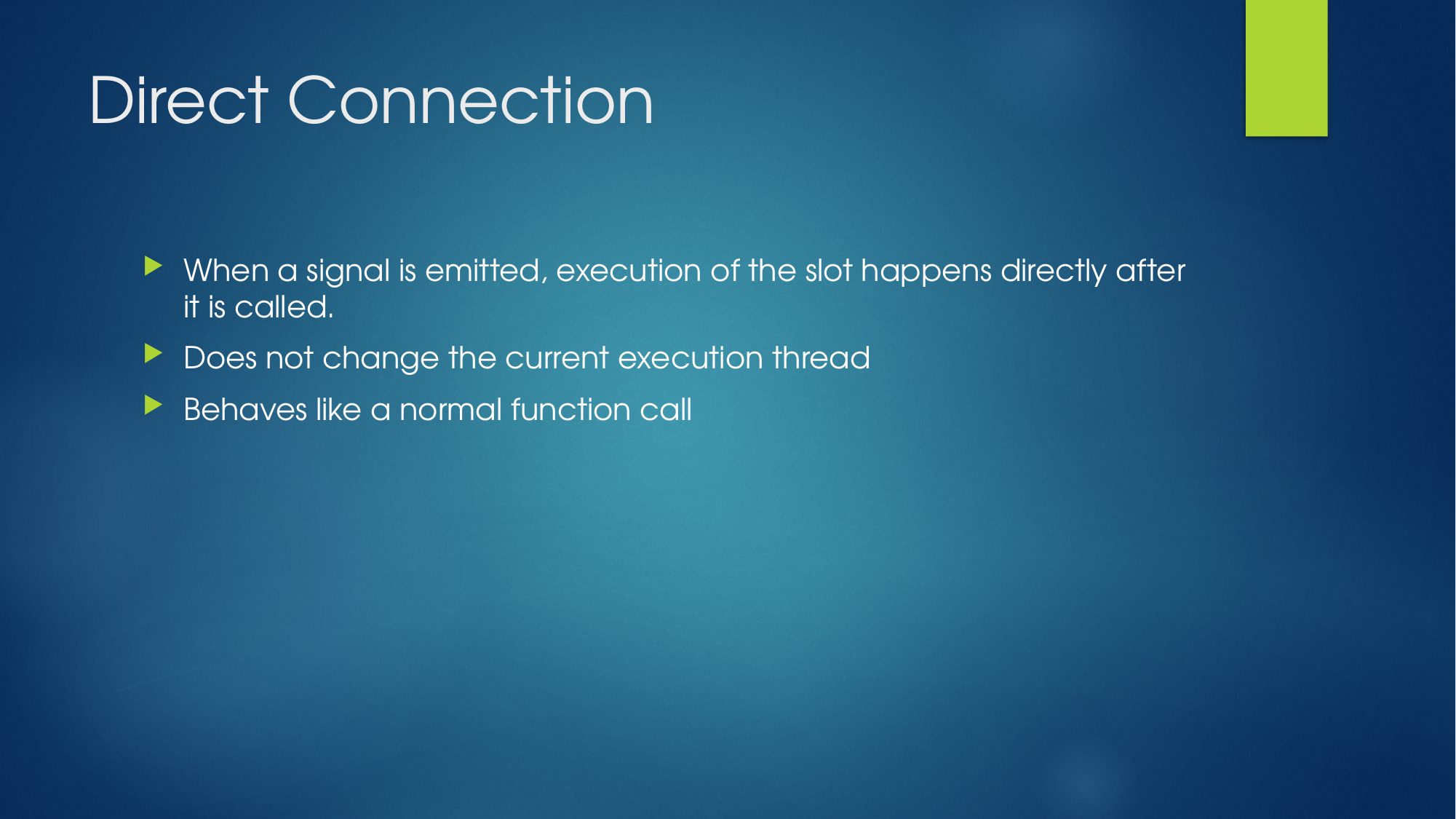

# Direct Connection
When a signal is emitted, execution of the slot happens directly after it is called.
Does not change the current execution thread
Behaves like a normal function call